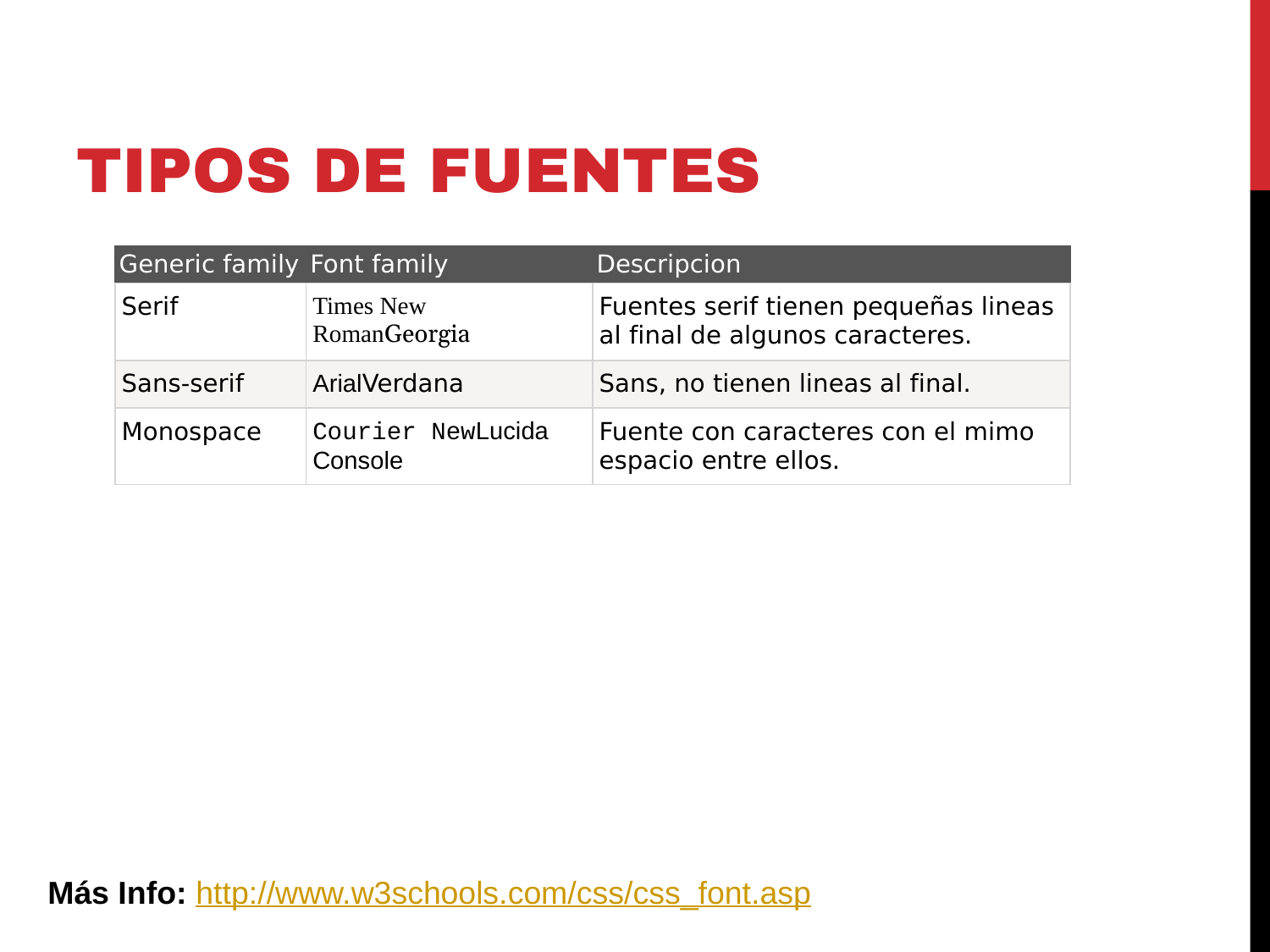

# Tipos de Fuentes

| Generic family | Font family | Descripcion |
| --- | --- | --- |
| Serif | Times New RomanGeorgia | Fuentes serif tienen pequeñas lineas al final de algunos caracteres. |
| Sans-serif | ArialVerdana | Sans, no tienen lineas al final. |
| Monospace | Courier NewLucida Console | Fuente con caracteres con el mimo espacio entre ellos. |

Más Info: http://www.w3schools.com/css/css_font.asp